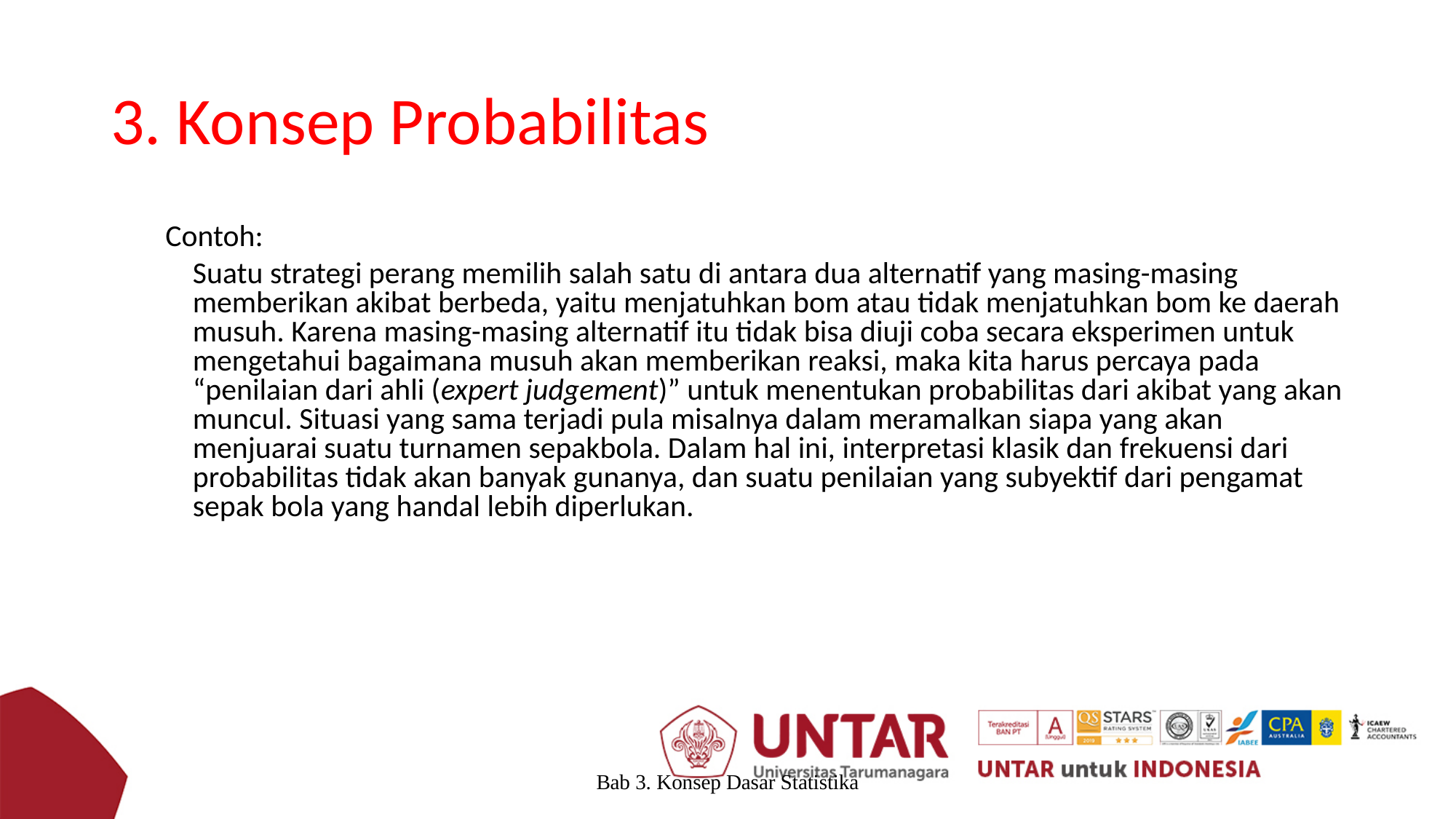

# 3. Konsep Probabilitas
Contoh:
	Suatu strategi perang memilih salah satu di antara dua alternatif yang masing-masing memberikan akibat berbeda, yaitu menjatuhkan bom atau tidak menjatuhkan bom ke daerah musuh. Karena masing-masing alternatif itu tidak bisa diuji coba secara eksperimen untuk mengetahui bagaimana musuh akan memberikan reaksi, maka kita harus percaya pada “penilaian dari ahli (expert judgement)” untuk menentukan probabilitas dari akibat yang akan muncul. Situasi yang sama terjadi pula misalnya dalam meramalkan siapa yang akan menjuarai suatu turnamen sepakbola. Dalam hal ini, interpretasi klasik dan frekuensi dari probabilitas tidak akan banyak gunanya, dan suatu penilaian yang subyektif dari pengamat sepak bola yang handal lebih diperlukan.
Bab 3. Konsep Dasar Statistika